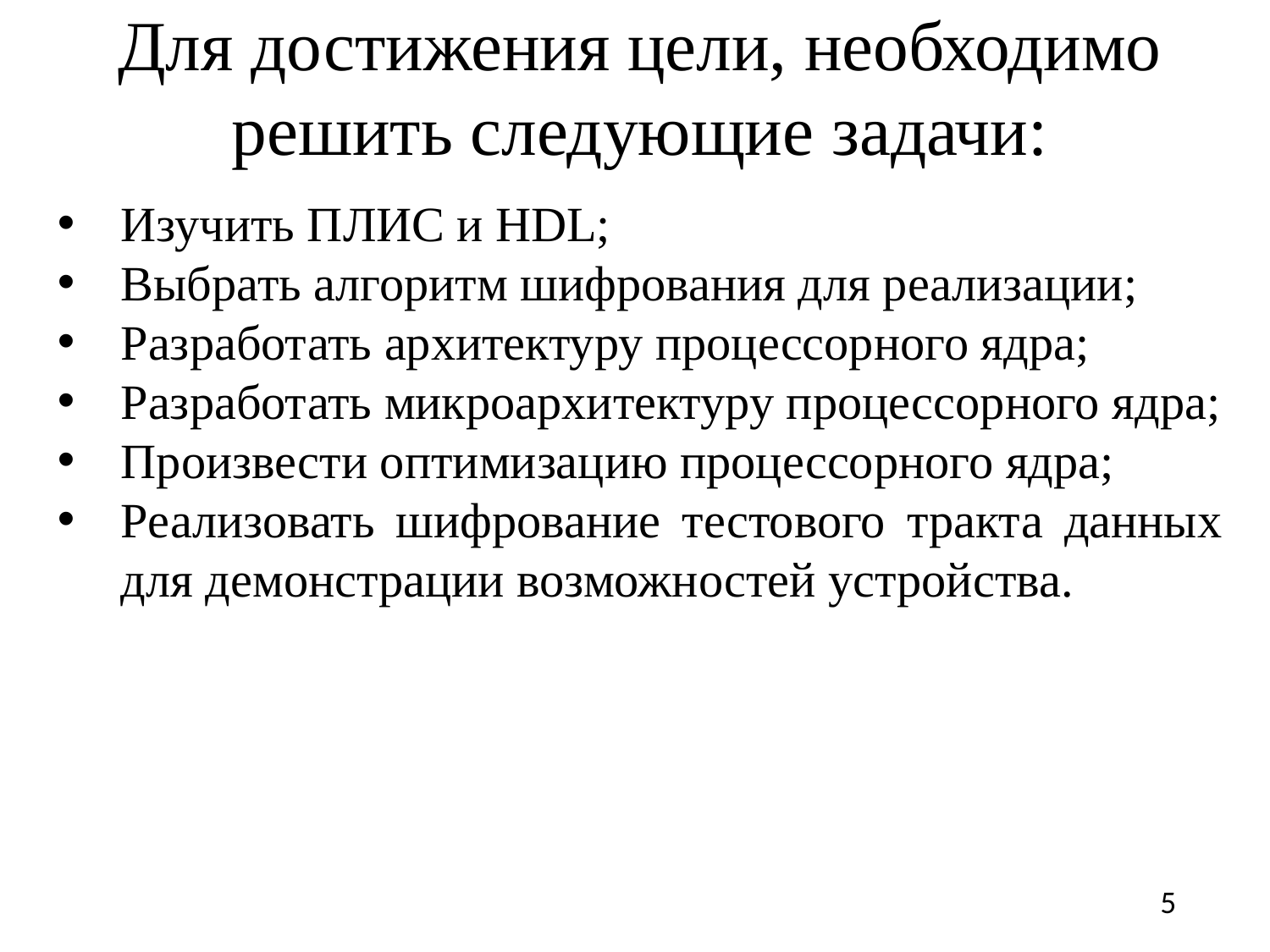

Для достижения цели, необходимо решить следующие задачи:
Изучить ПЛИС и HDL;
Выбрать алгоритм шифрования для реализации;
Разработать архитектуру процессорного ядра;
Разработать микроархитектуру процессорного ядра;
Произвести оптимизацию процессорного ядра;
Реализовать шифрование тестового тракта данных для демонстрации возможностей устройства.
5